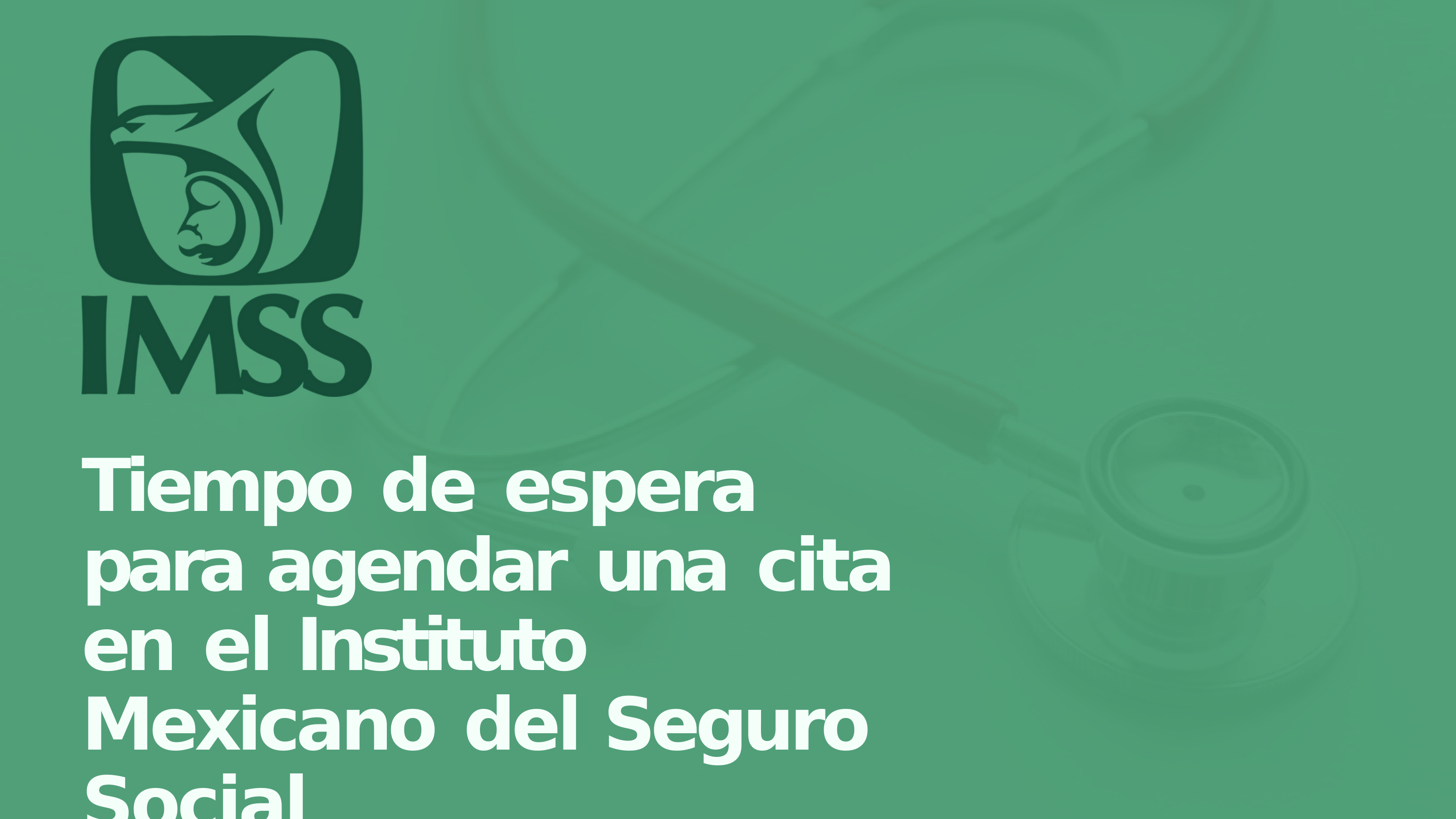

Tiempo de espera para agendar una cita en el Instituto Mexicano del Seguro Social